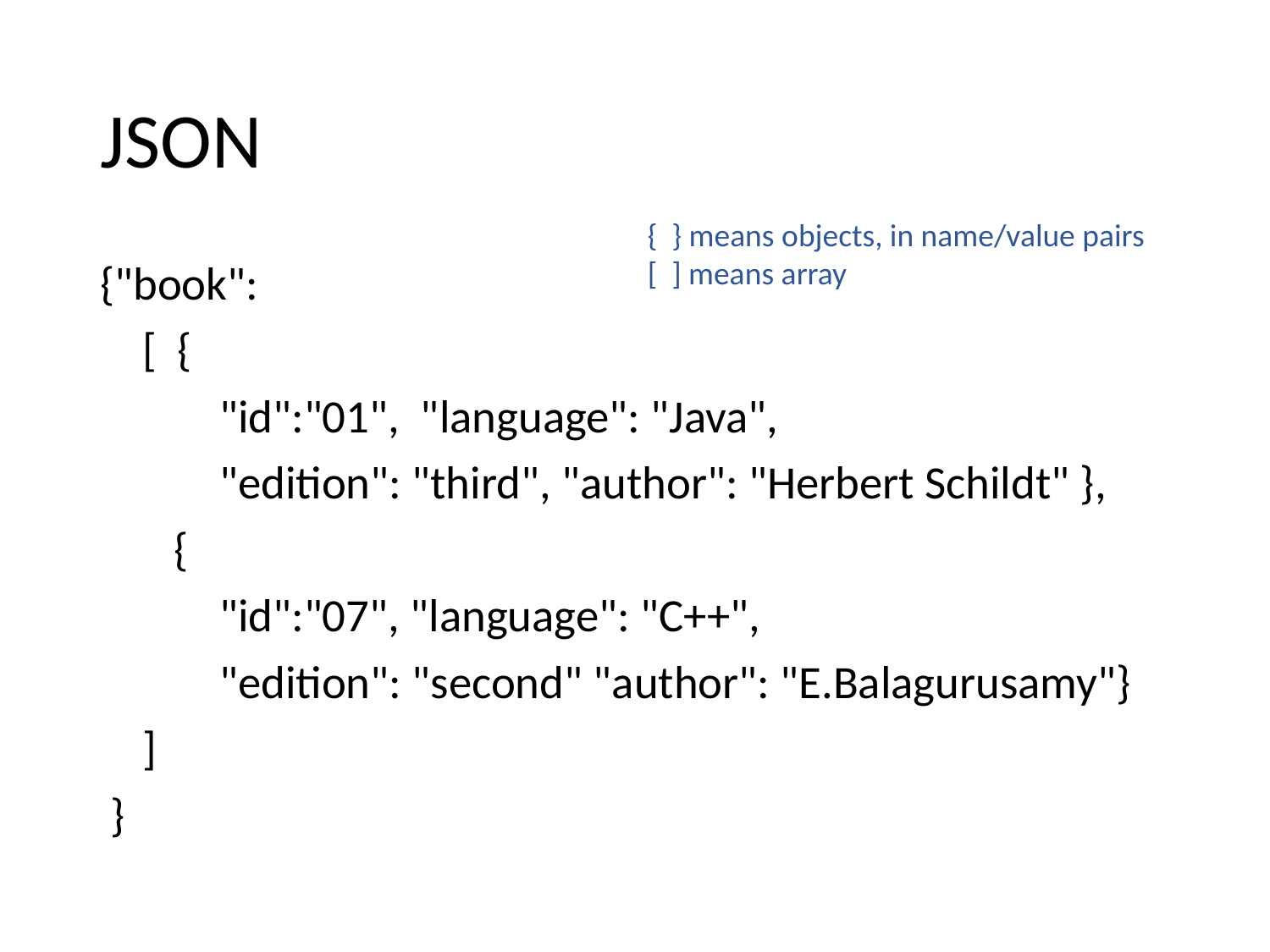

# JSON
{  } means objects, in name/value pairs
[  ] means array
{"book":
    [  {
	"id":"01",  "language": "Java",
	"edition": "third", "author": "Herbert Schildt" },
       {
	"id":"07", "language": "C++",
	"edition": "second" "author": "E.Balagurusamy"}
    ]
 }